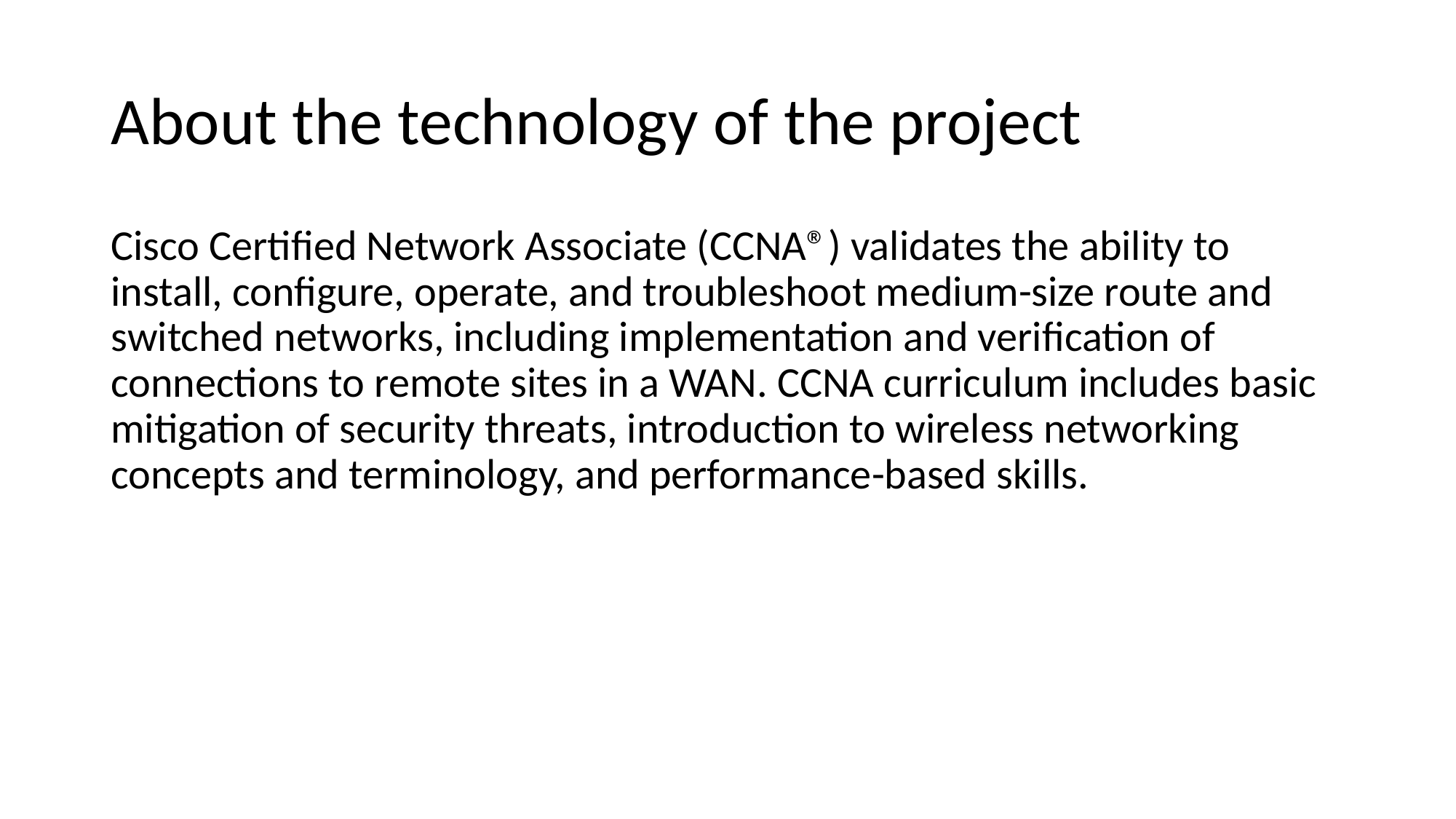

# About the technology of the project
Cisco Certified Network Associate (CCNA®) validates the ability to install, configure, operate, and troubleshoot medium-size route and switched networks, including implementation and verification of connections to remote sites in a WAN. CCNA curriculum includes basic mitigation of security threats, introduction to wireless networking concepts and terminology, and performance-based skills.